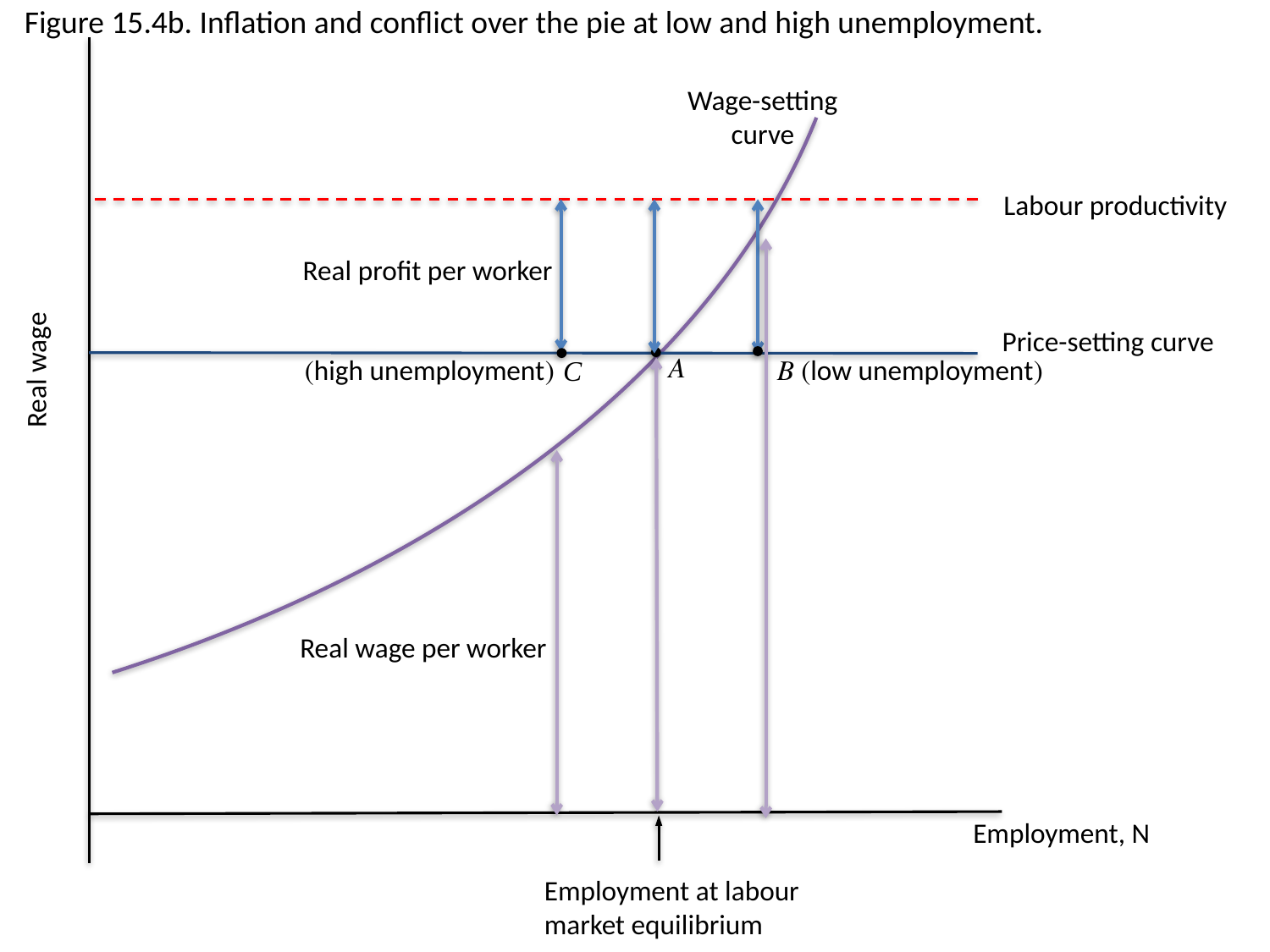

Figure 15.4b. Inflation and conflict over the pie at low and high unemployment.
Wage-setting
curve
Labour productivity
Real profit per worker
Price-setting curve
Real wage
A
(high unemployment)

B (low unemployment)
C

Real wage per worker
Employment, N
Employment at labour market equilibrium